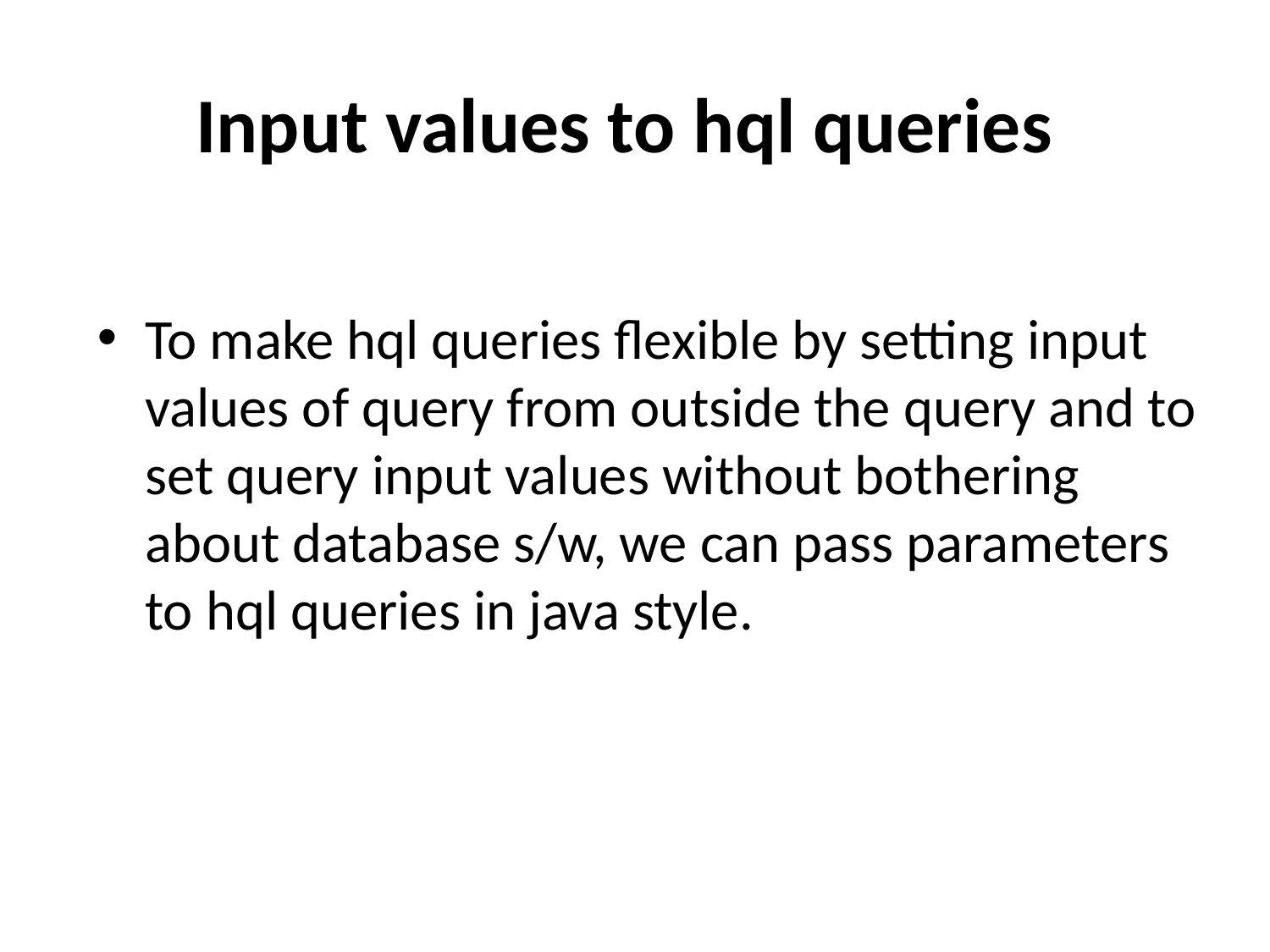

# Input values to hql queries
To make hql queries flexible by setting input values of query from outside the query and to set query input values without bothering about database s/w, we can pass parameters to hql queries in java style.